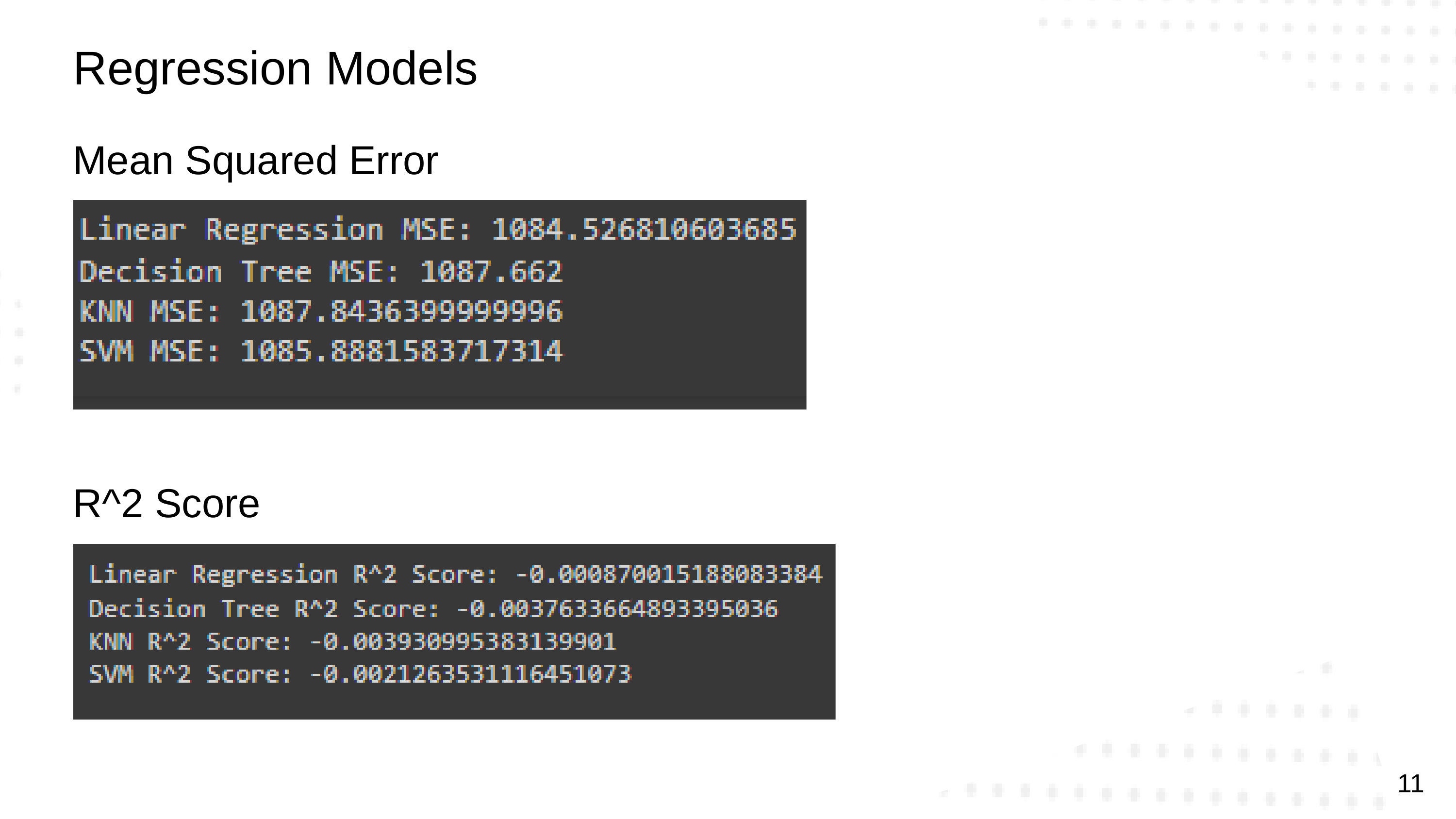

Regression Models
Mean Squared Error

R^2 Score

11